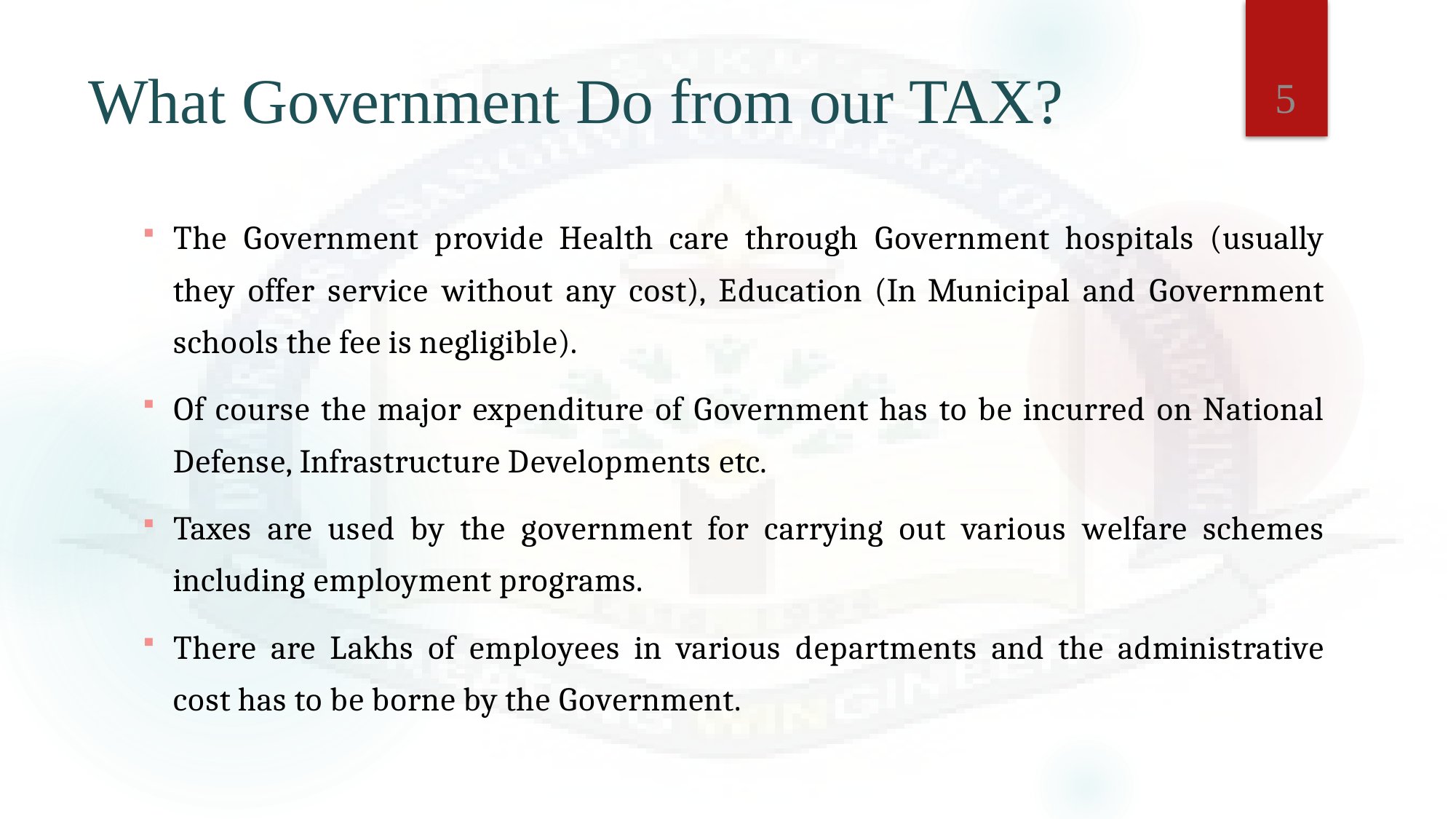

5
# What Government Do from our TAX?
The Government provide Health care through Government hospitals (usually they offer service without any cost), Education (In Municipal and Government schools the fee is negligible).
Of course the major expenditure of Government has to be incurred on National Defense, Infrastructure Developments etc.
Taxes are used by the government for carrying out various welfare schemes including employment programs.
There are Lakhs of employees in various departments and the administrative cost has to be borne by the Government.